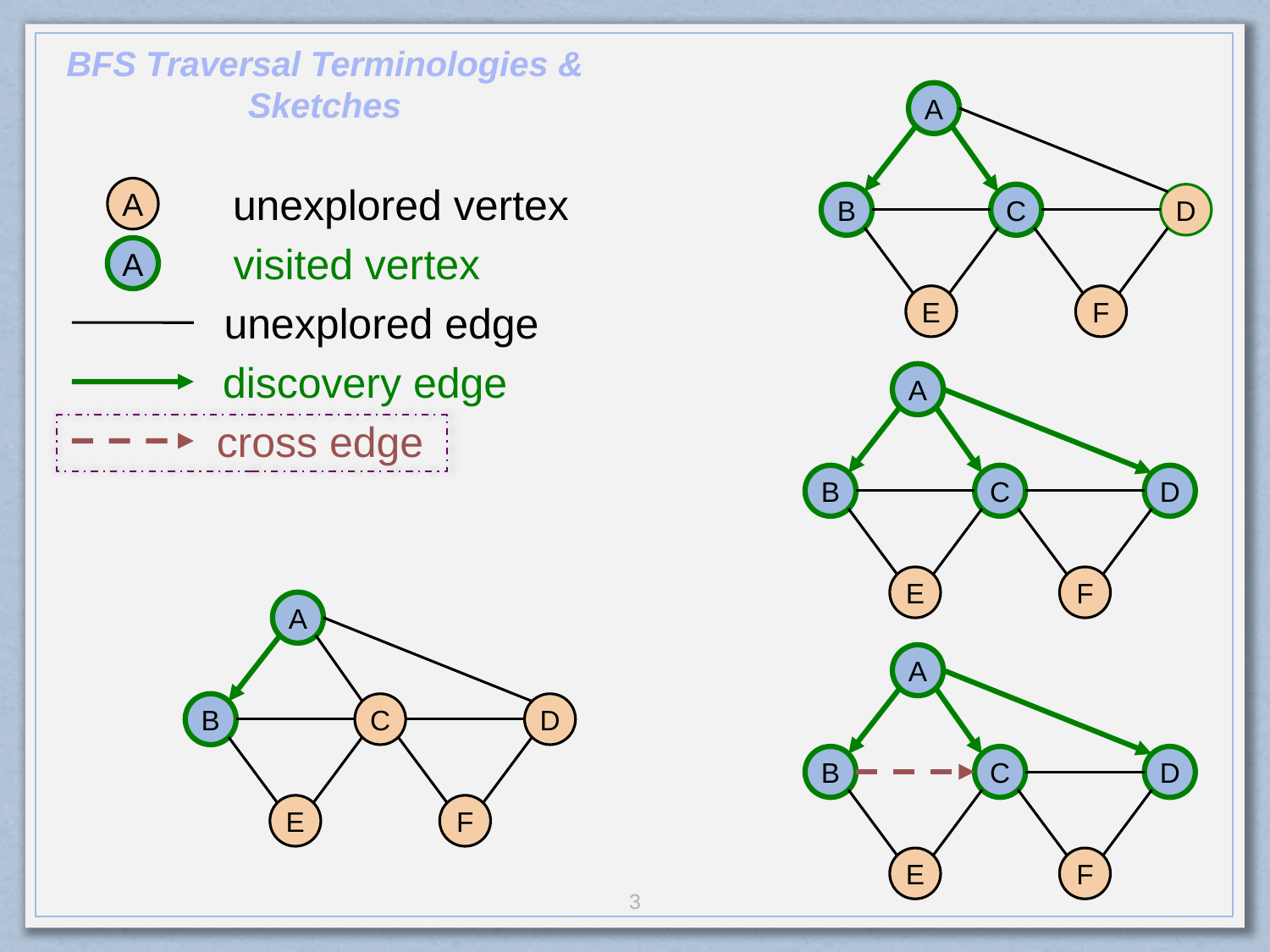

BFS Traversal Terminologies & Sketches
A
B
C
D
E
F
unexplored vertex
A
visited vertex
A
unexplored edge

discovery edge
A
B
C
D
E
F
cross edge

A
A
B
C
D
E
F
B
C
D
E
F
3